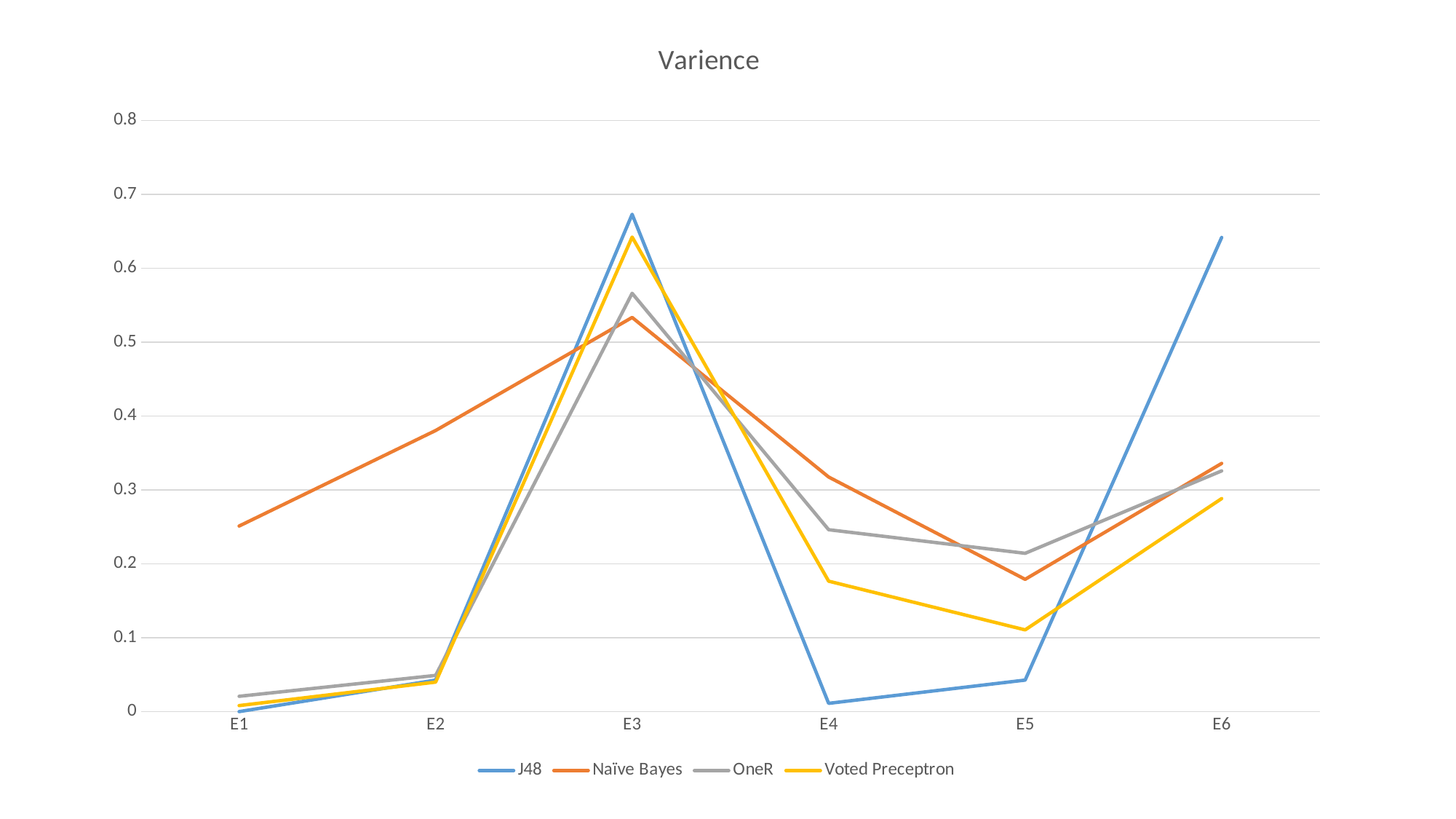

### Chart: Varience

| Category | J48 | Naïve Bayes | OneR | Voted Preceptron |
|---|---|---|---|---|
| E1 | 0.0 | 0.25105765655555956 | 0.02068743954370677 | 0.008088595666666674 |
| E2 | 0.042634204888888166 | 0.3802996515555558 | 0.048935839603059667 | 0.03985496222222215 |
| E3 | 0.6728779290000004 | 0.533313412111111 | 0.565999658277163 | 0.6421181800000011 |
| E4 | 0.011132352111110855 | 0.31738648677777775 | 0.24609093929649573 | 0.17646798844444372 |
| E5 | 0.04263420488888855 | 0.17898060266666643 | 0.21415029280939513 | 0.11054964722222059 |
| E6 | 0.6415645165555579 | 0.3357964978888888 | 0.32563713071783557 | 0.2881842093333339 |